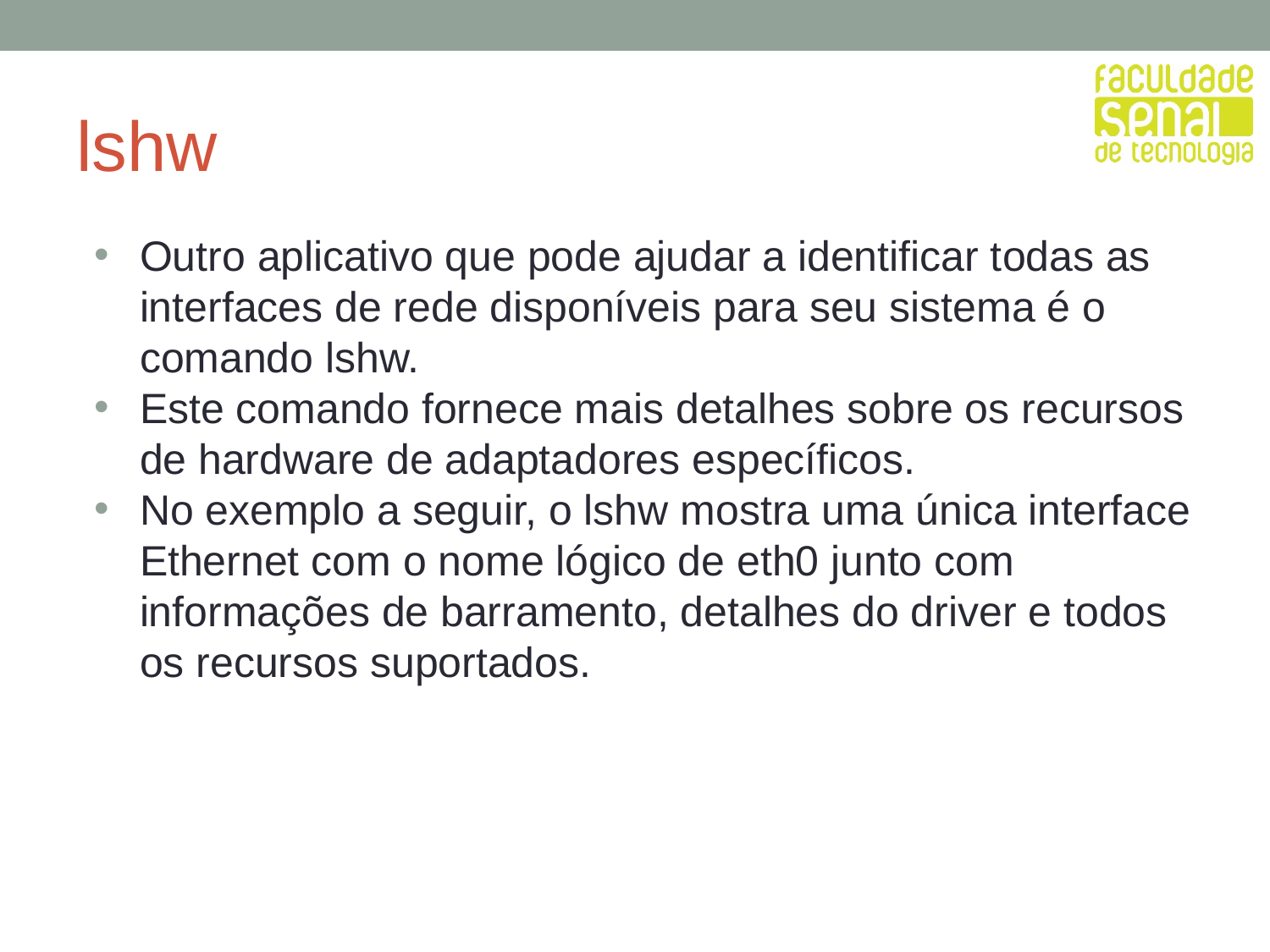

# lshw
Outro aplicativo que pode ajudar a identificar todas as interfaces de rede disponíveis para seu sistema é o comando lshw.
Este comando fornece mais detalhes sobre os recursos de hardware de adaptadores específicos.
No exemplo a seguir, o lshw mostra uma única interface Ethernet com o nome lógico de eth0 junto com informações de barramento, detalhes do driver e todos os recursos suportados.